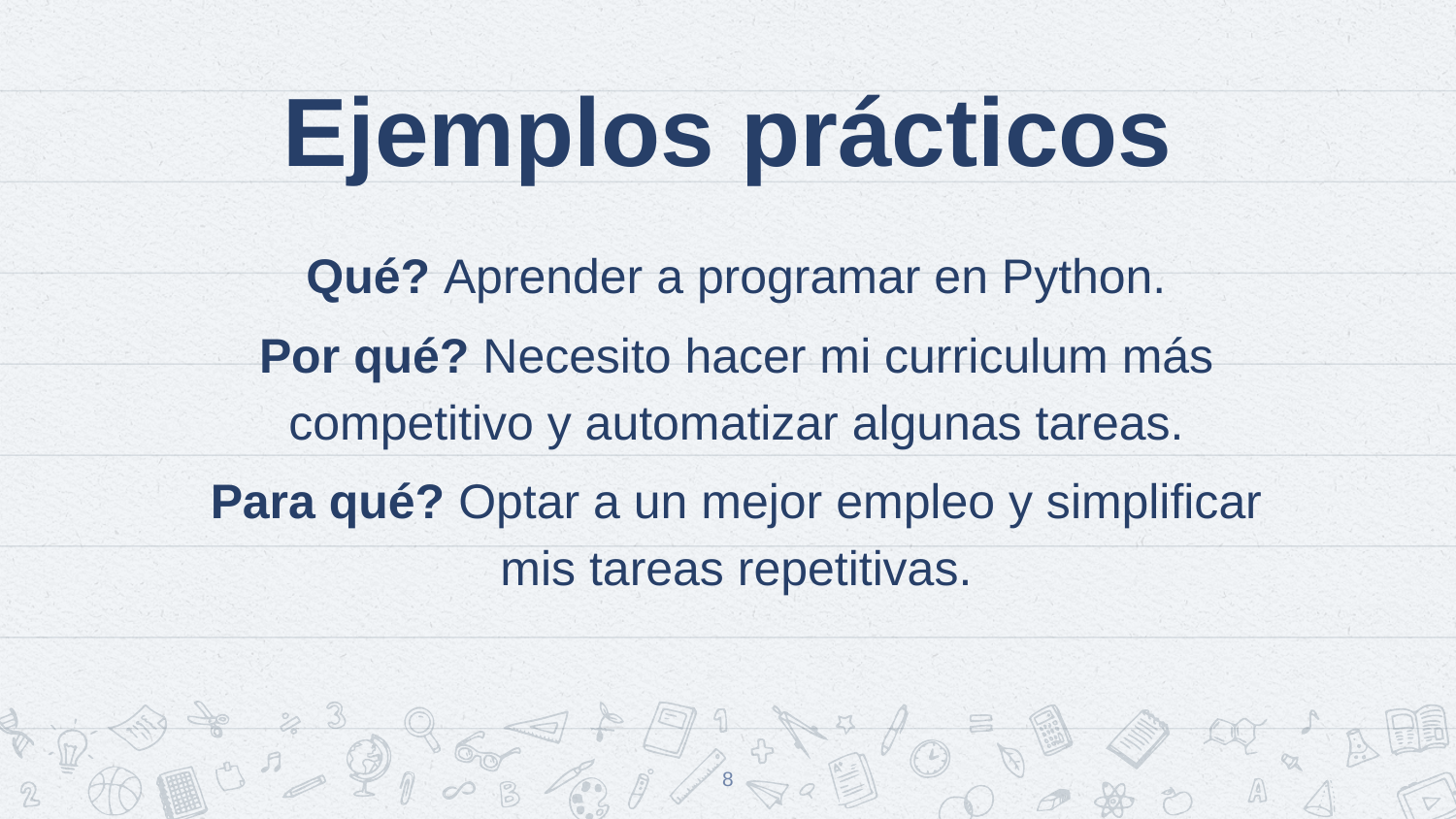

Ejemplos prácticos
Qué? Aprender a programar en Python.
Por qué? Necesito hacer mi curriculum más competitivo y automatizar algunas tareas.
Para qué? Optar a un mejor empleo y simplificar mis tareas repetitivas.

8